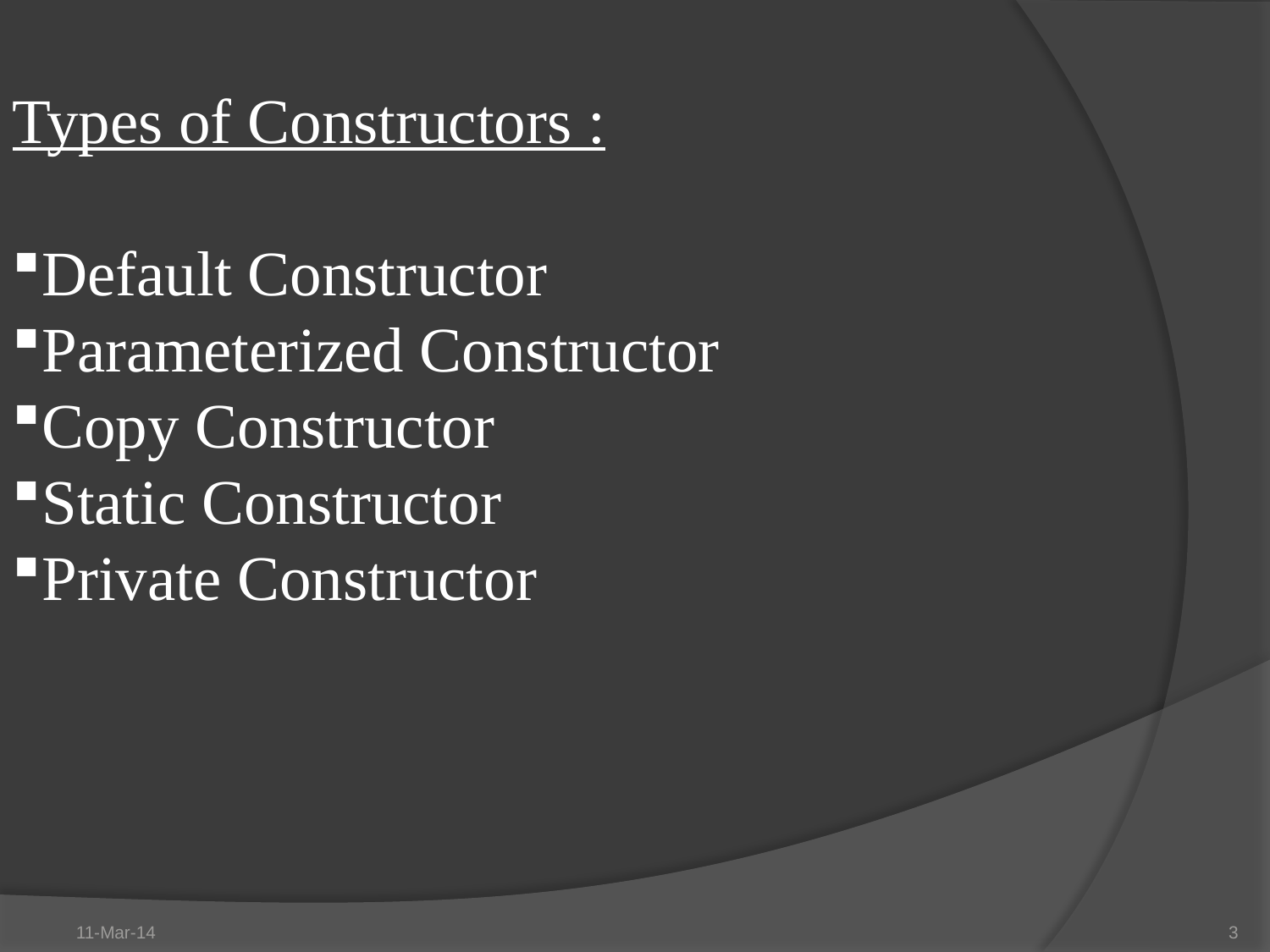

Types of Constructors :

Default Constructor
Parameterized Constructor
Copy Constructor
Static Constructor
Private Constructor

11-Mar-14
3